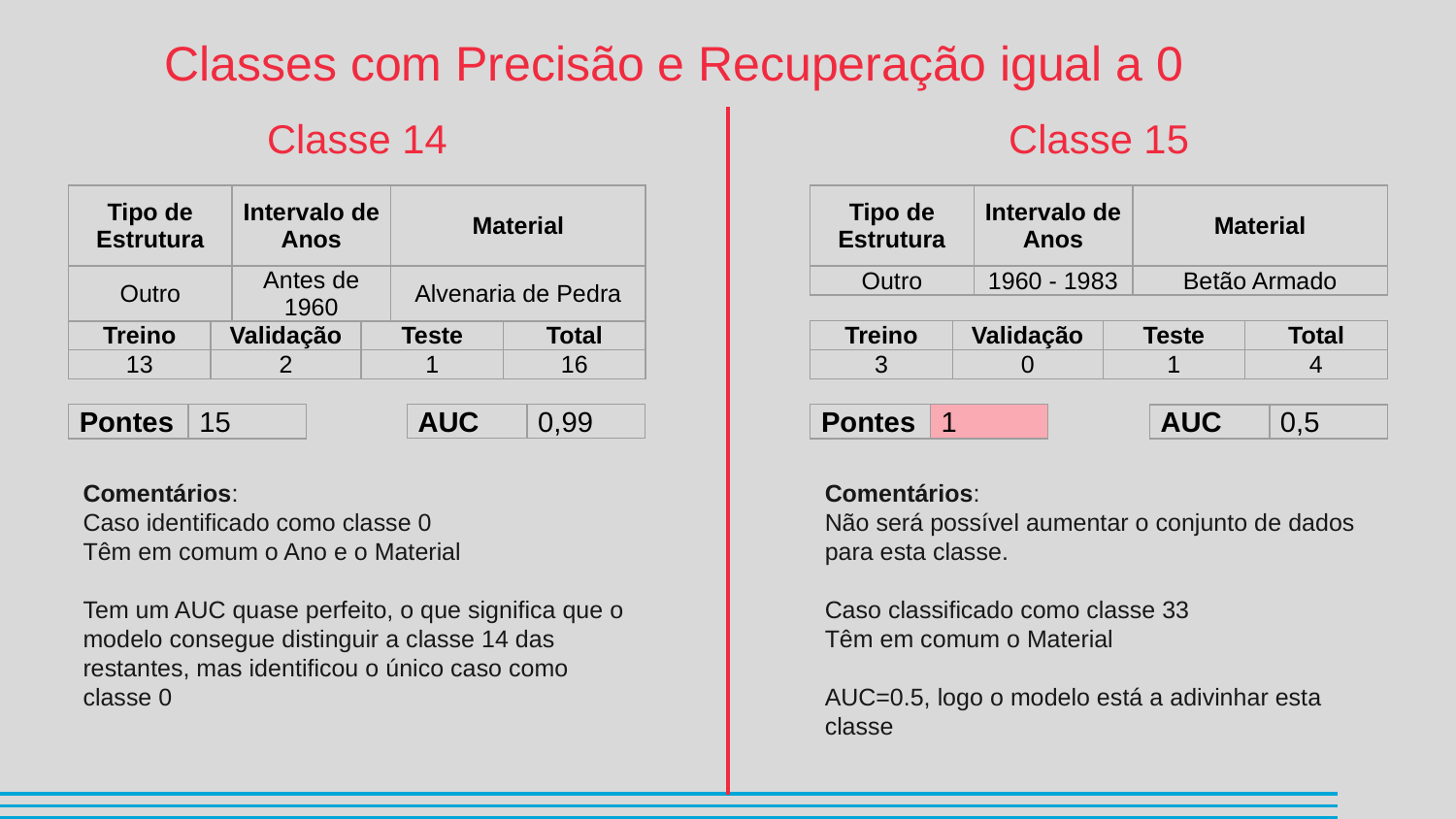

# Classes com Precisão e Recuperação igual a 0
Classe 14
Classe 15
| Tipo de Estrutura | Intervalo de Anos | Material |
| --- | --- | --- |
| Outro | Antes de 1960 | Alvenaria de Pedra |
| Tipo de Estrutura | Intervalo de Anos | Material |
| --- | --- | --- |
| Outro | 1960 - 1983 | Betão Armado |
| Treino | Validação | Teste | Total |
| --- | --- | --- | --- |
| 13 | 2 | 1 | 16 |
| Treino | Validação | Teste | Total |
| --- | --- | --- | --- |
| 3 | 0 | 1 | 4 |
| AUC | 0,99 |
| --- | --- |
| Pontes | 15 |
| --- | --- |
| Pontes | 1 |
| --- | --- |
| AUC | 0,5 |
| --- | --- |
Comentários:
Caso identificado como classe 0
Têm em comum o Ano e o Material

Tem um AUC quase perfeito, o que significa que o modelo consegue distinguir a classe 14 das restantes, mas identificou o único caso como classe 0

Comentários:
Não será possível aumentar o conjunto de dados para esta classe.

Caso classificado como classe 33
Têm em comum o Material

AUC=0.5, logo o modelo está a adivinhar esta classe